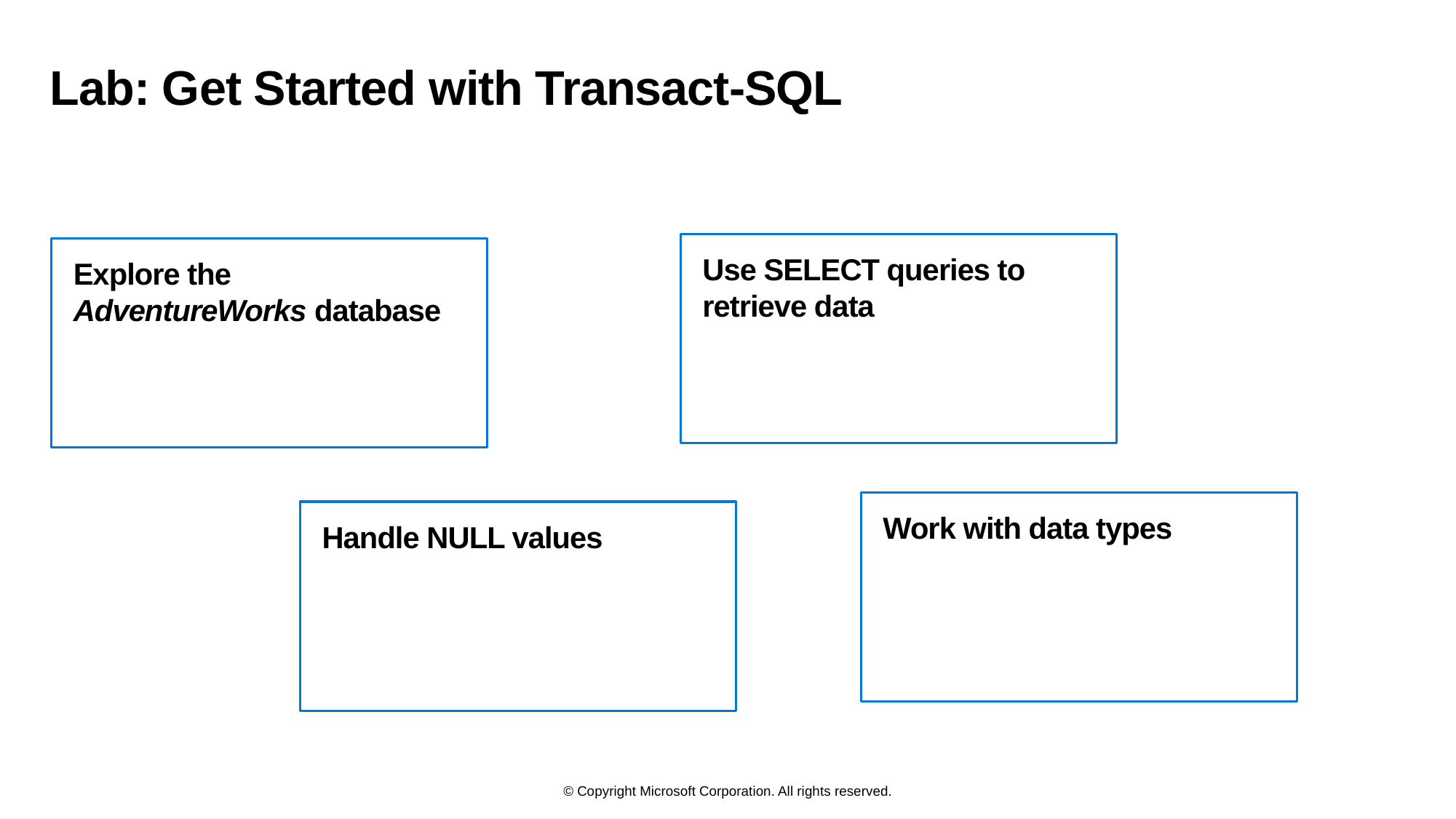

# Lab: Get Started with Transact-SQL
Use SELECT queries to retrieve data
Explore the AdventureWorks database
Work with data types
Handle NULL values